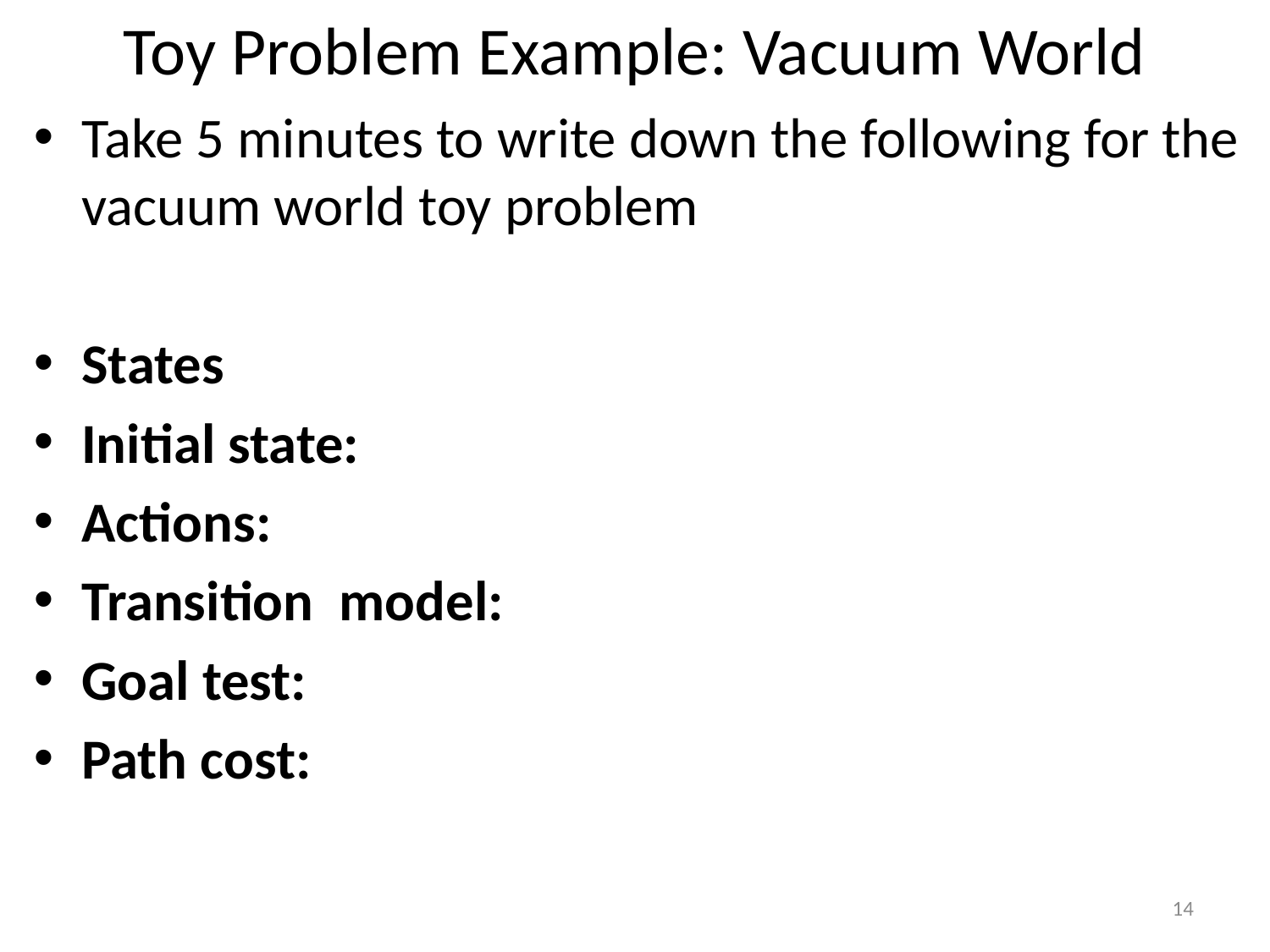

# Toy Problem Example: Vacuum World
Take 5 minutes to write down the following for the vacuum world toy problem

States
Initial state:
Actions:
Transition  model:
Goal test:
Path cost:
14